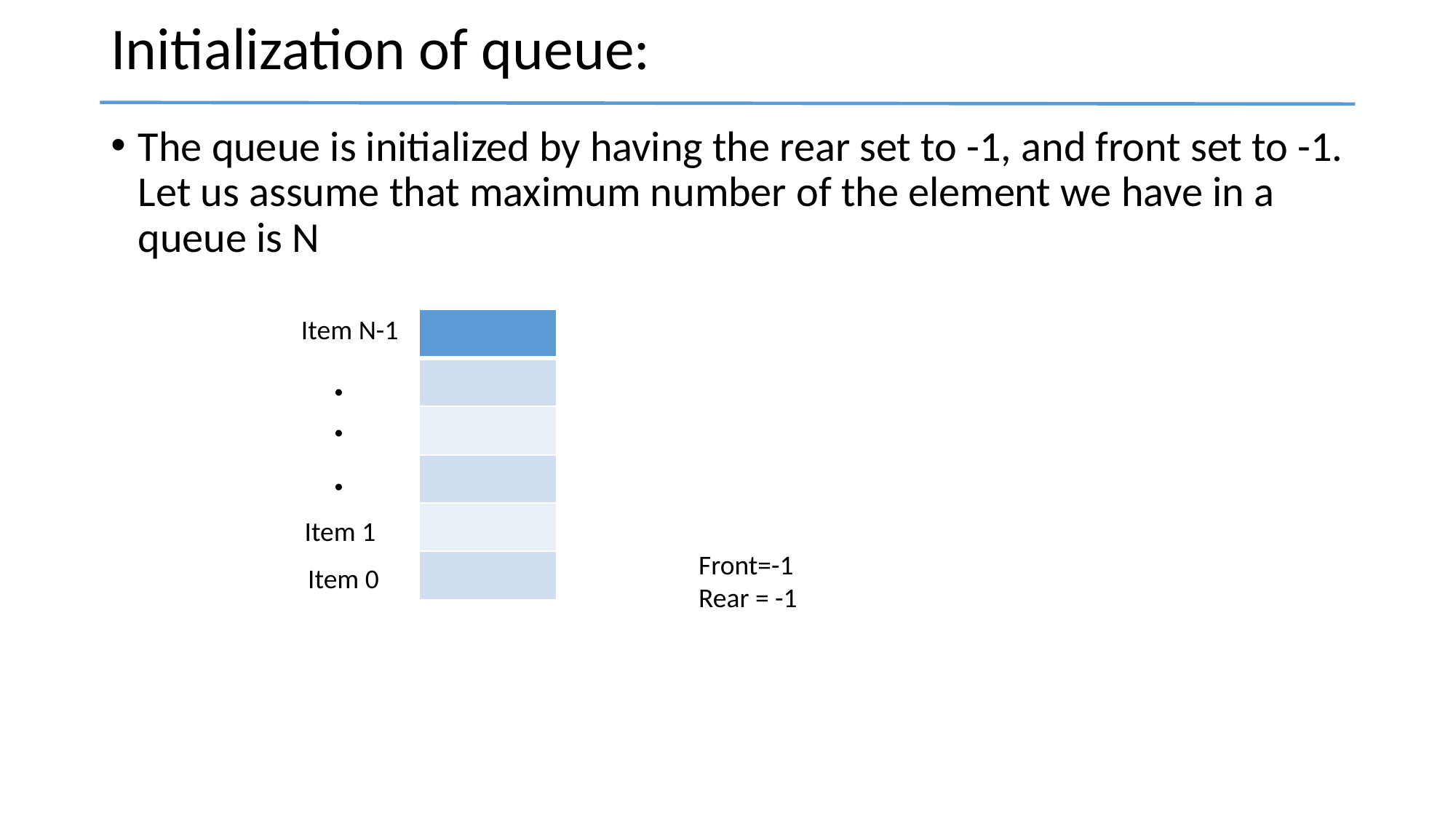

# Initialization of queue:
The queue is initialized by having the rear set to -1, and front set to -1. Let us assume that maximum number of the element we have in a queue is N
Item N-1
|  |
| --- |
|  |
|  |
|  |
|  |
|  |
.
.
.
Item 1
Front=-1
Rear = -1
Item 0